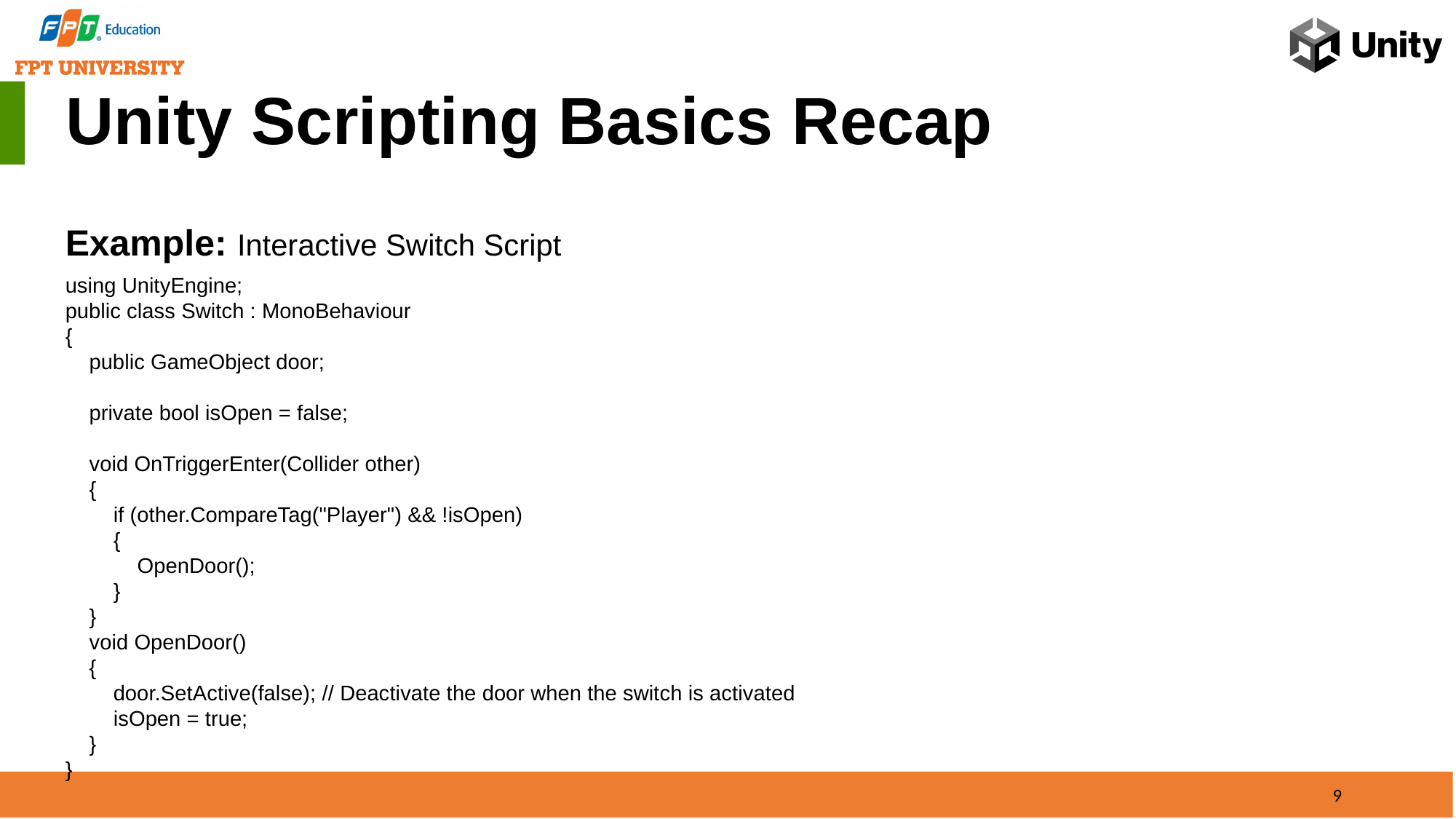

Unity Scripting Basics Recap

Example: Interactive Switch Script
using UnityEngine;
public class Switch : MonoBehaviour
{
    public GameObject door;

    private bool isOpen = false;

    void OnTriggerEnter(Collider other)
    {
        if (other.CompareTag("Player") && !isOpen)
        {
            OpenDoor();
        }
    }
    void OpenDoor()
    {
        door.SetActive(false); // Deactivate the door when the switch is activated
        isOpen = true;
    }
}
9